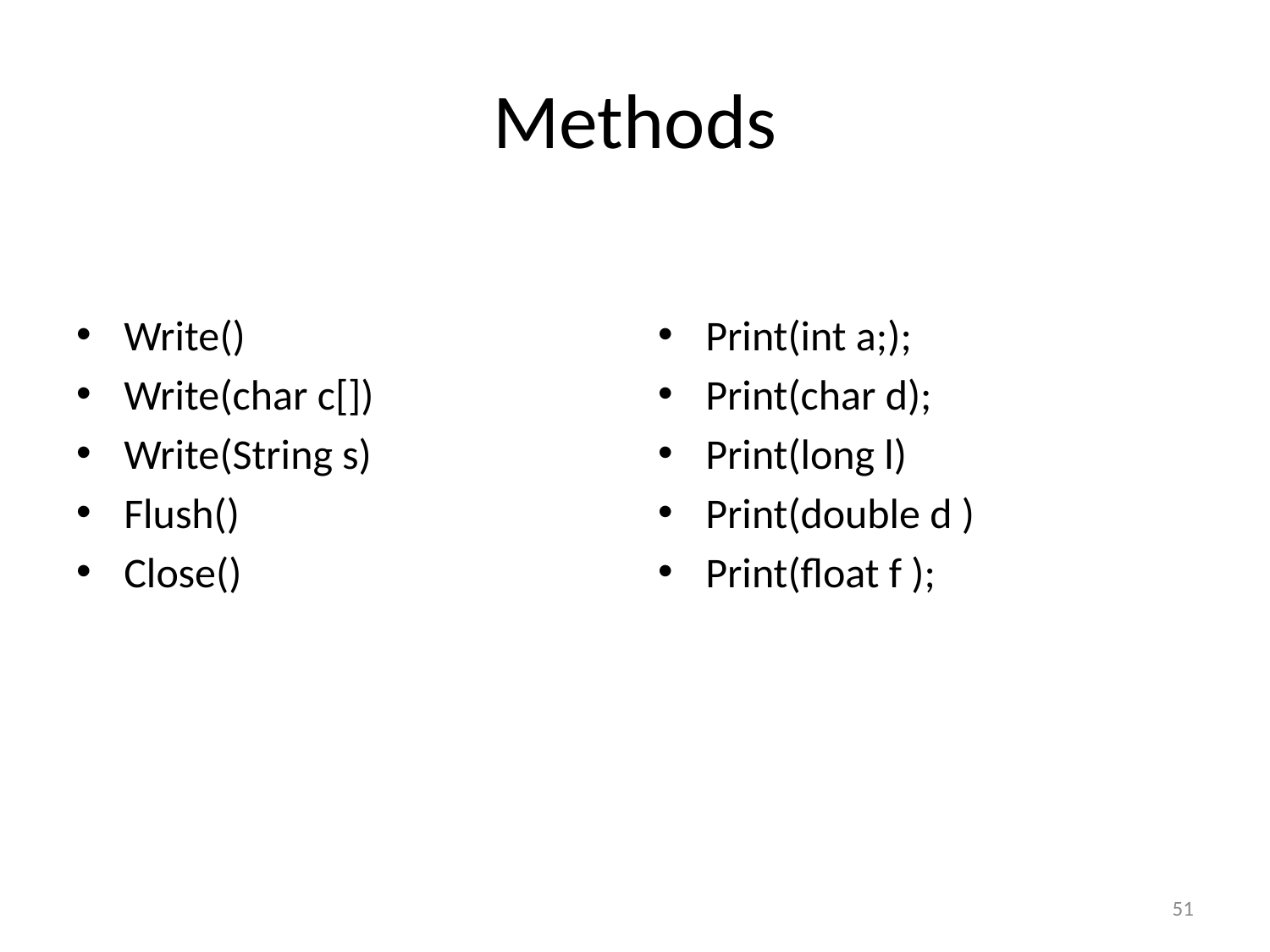

# Methods

Write()
Write(char c[])
Write(String s)
Flush()
Close()
Print(int a;);
Print(char d);
Print(long l)
Print(double d )
Print(float f );

51